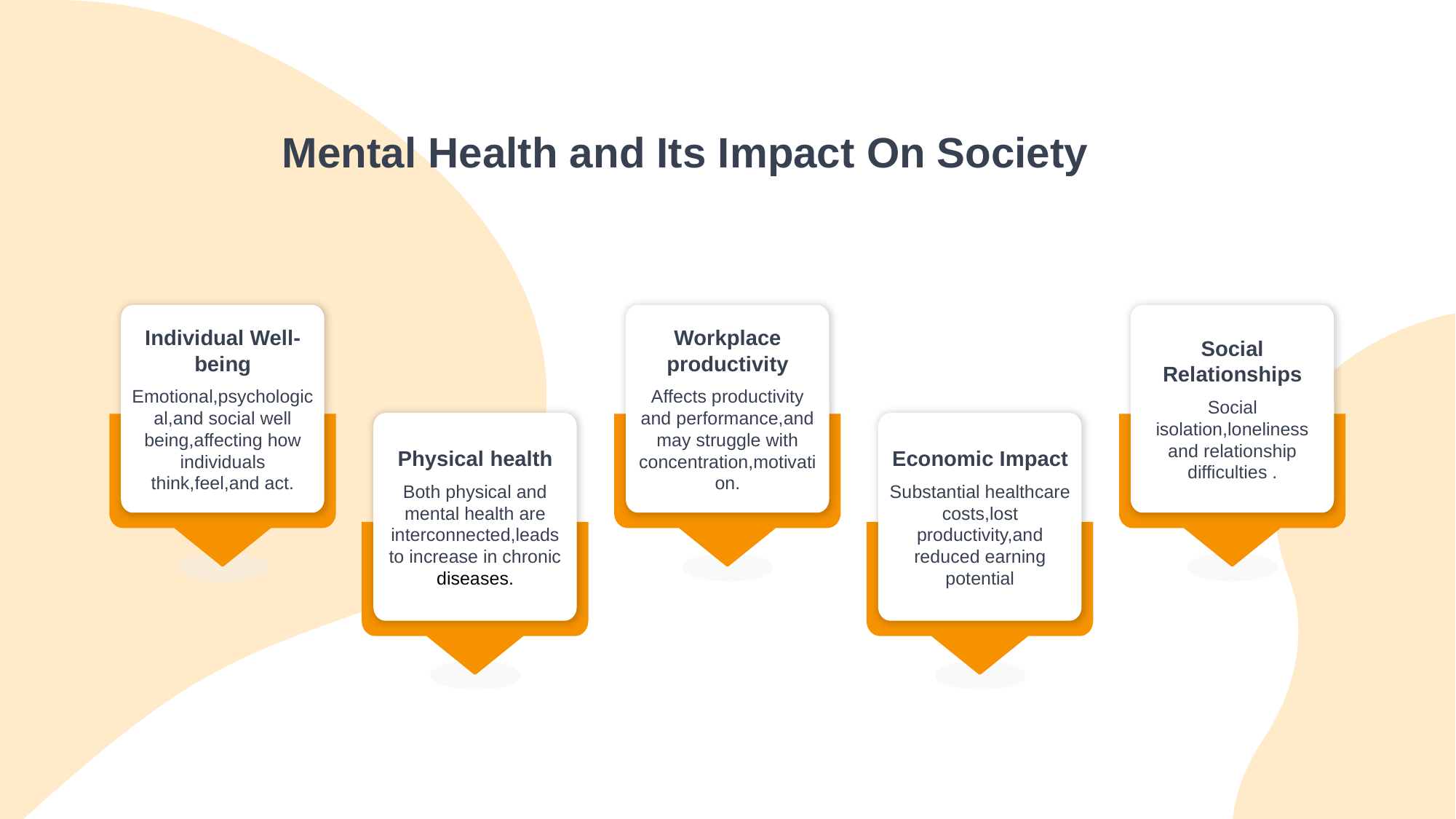

Mental Health and Its Impact On Society
Individual Well-being
Emotional,psychological,and social well being,affecting how individuals think,feel,and act.

Workplace productivity
Affects productivity and performance,and may struggle with concentration,motivation.

Social Relationships
Social isolation,loneliness and relationship difficulties .

Physical health
Both physical and mental health are interconnected,leads to increase in chronic diseases.

Economic Impact
Substantial healthcare costs,lost productivity,and reduced earning potential